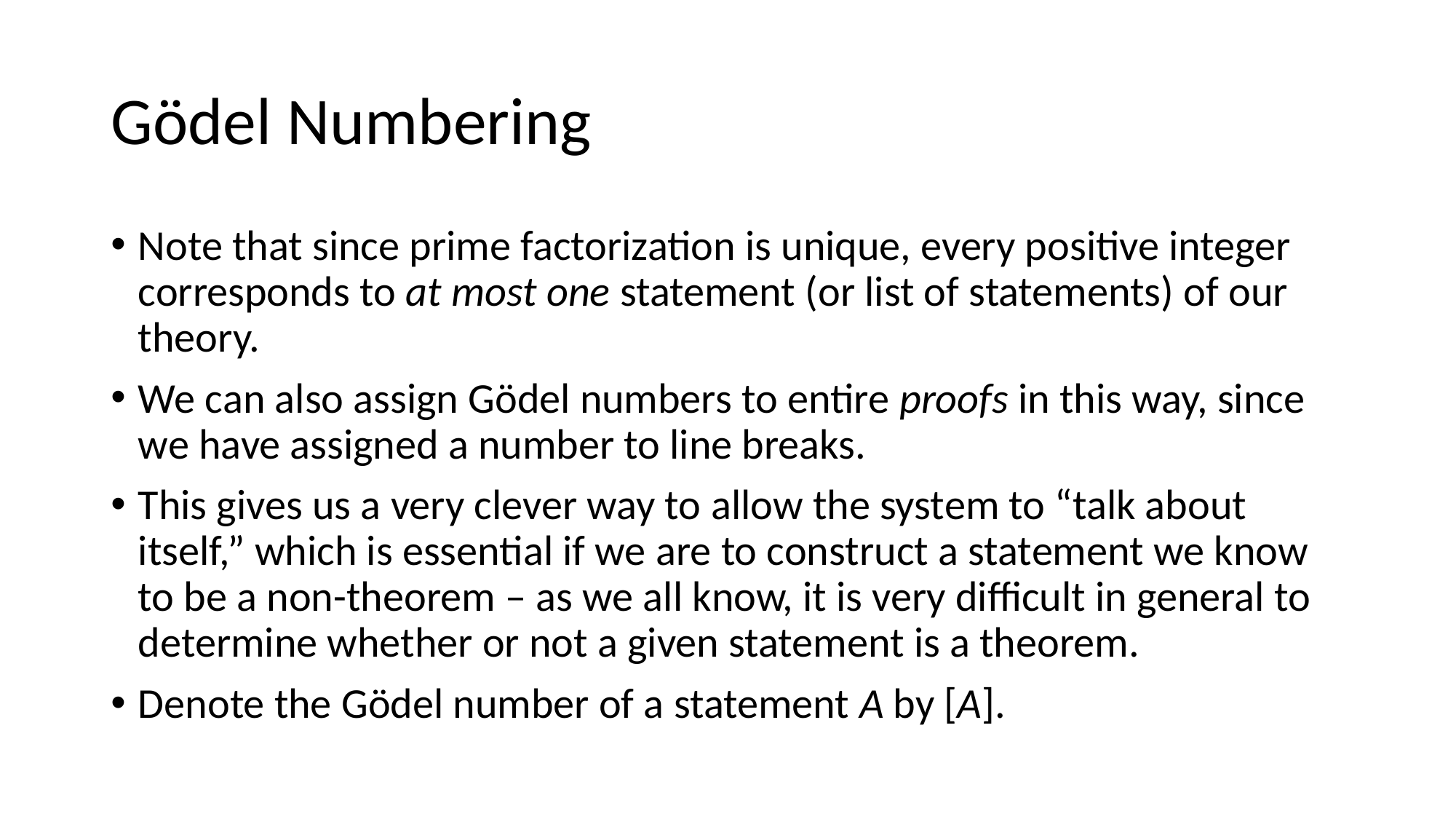

# Gödel Numbering
Note that since prime factorization is unique, every positive integer corresponds to at most one statement (or list of statements) of our theory.
We can also assign Gödel numbers to entire proofs in this way, since we have assigned a number to line breaks.
This gives us a very clever way to allow the system to “talk about itself,” which is essential if we are to construct a statement we know to be a non-theorem – as we all know, it is very difficult in general to determine whether or not a given statement is a theorem.
Denote the Gödel number of a statement A by [A].